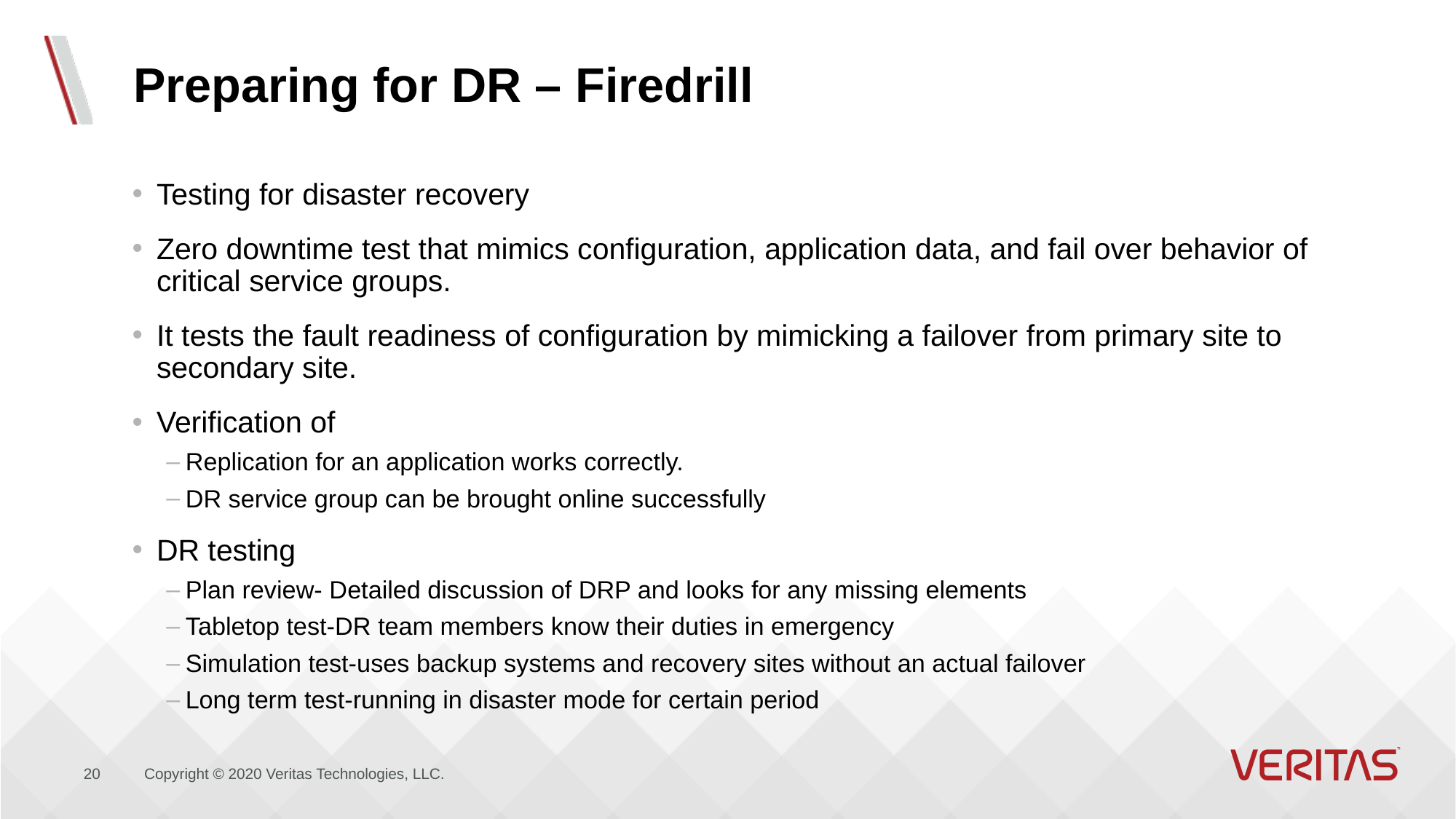

# Preparing for DR – Firedrill
Testing for disaster recovery
Zero downtime test that mimics configuration, application data, and fail over behavior of critical service groups.
It tests the fault readiness of configuration by mimicking a failover from primary site to secondary site.
Verification of
Replication for an application works correctly.
DR service group can be brought online successfully
DR testing
Plan review- Detailed discussion of DRP and looks for any missing elements
Tabletop test-DR team members know their duties in emergency
Simulation test-uses backup systems and recovery sites without an actual failover
Long term test-running in disaster mode for certain period
20
Copyright © 2020 Veritas Technologies, LLC.